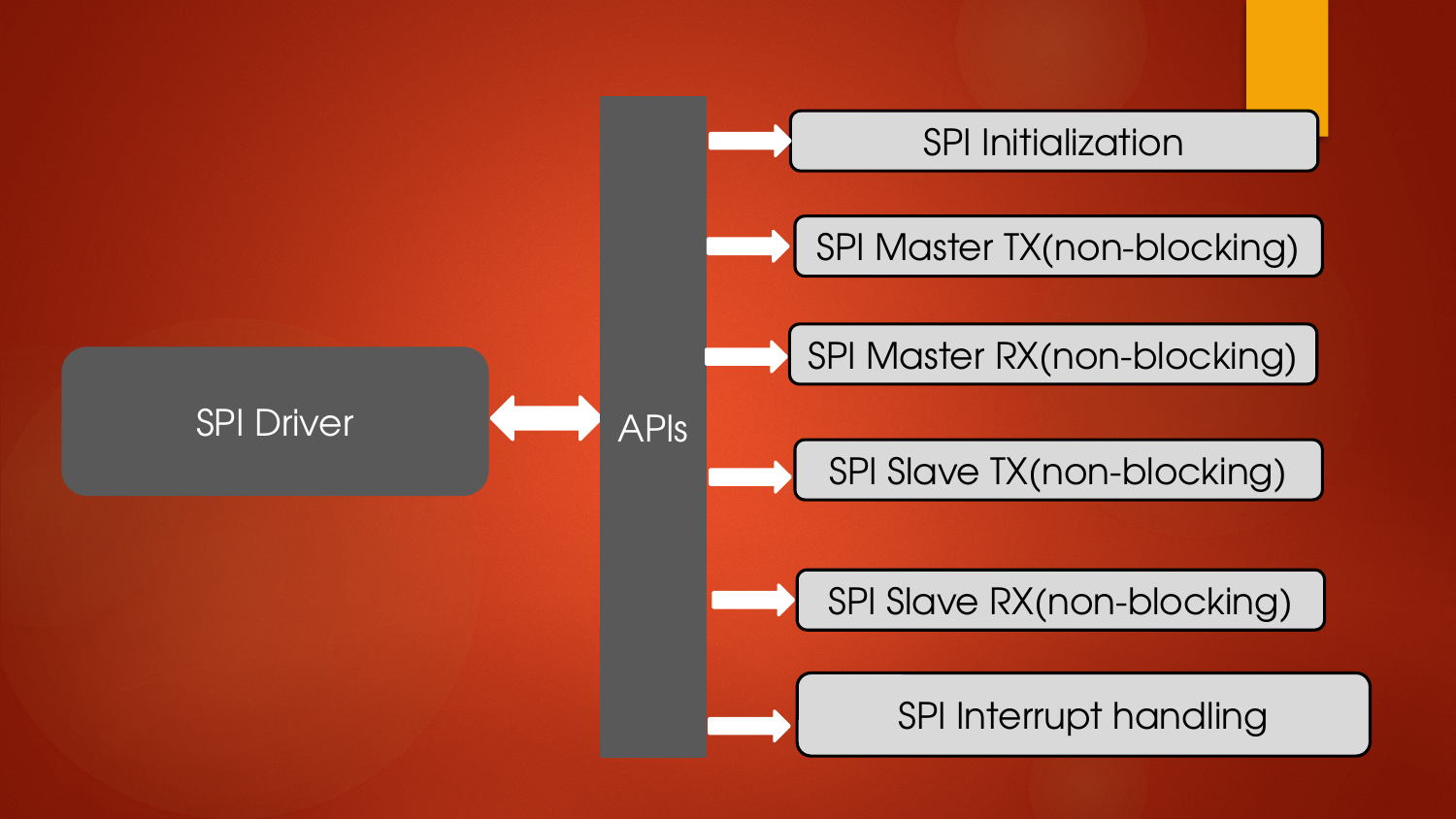

APIs
 SPI Initialization

SPI Master TX(non-blocking)

SPI Master RX(non-blocking)

SPI Driver

SPI Slave TX(non-blocking)

SPI Slave RX(non-blocking)

SPI Interrupt handling